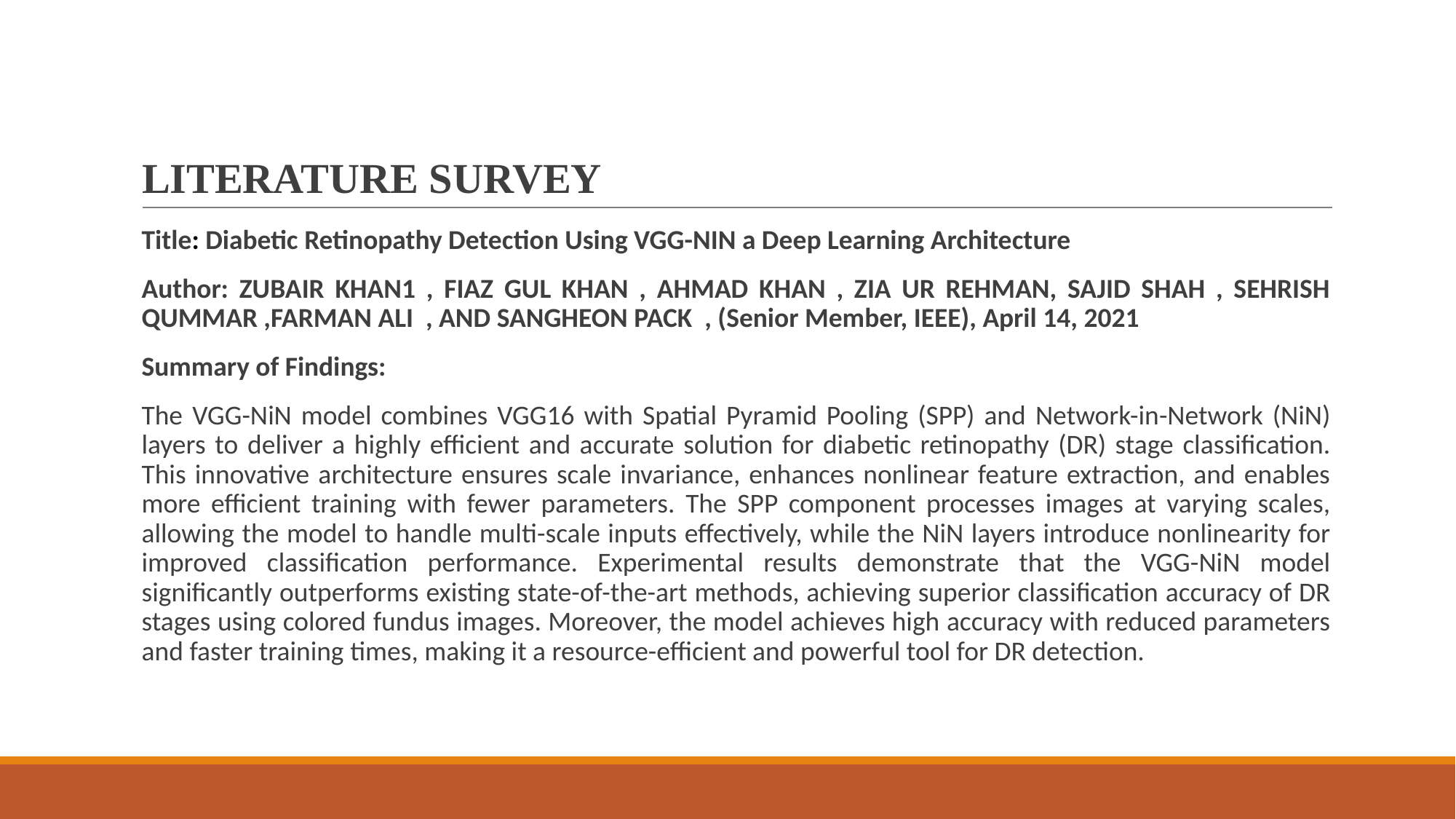

# LITERATURE SURVEY
Title: Diabetic Retinopathy Detection Using VGG-NIN a Deep Learning Architecture
Author: ZUBAIR KHAN1 , FIAZ GUL KHAN , AHMAD KHAN , ZIA UR REHMAN, SAJID SHAH , SEHRISH QUMMAR ,FARMAN ALI  , AND SANGHEON PACK  , (Senior Member, IEEE), April 14, 2021
Summary of Findings:
The VGG-NiN model combines VGG16 with Spatial Pyramid Pooling (SPP) and Network-in-Network (NiN) layers to deliver a highly efficient and accurate solution for diabetic retinopathy (DR) stage classification. This innovative architecture ensures scale invariance, enhances nonlinear feature extraction, and enables more efficient training with fewer parameters. The SPP component processes images at varying scales, allowing the model to handle multi-scale inputs effectively, while the NiN layers introduce nonlinearity for improved classification performance. Experimental results demonstrate that the VGG-NiN model significantly outperforms existing state-of-the-art methods, achieving superior classification accuracy of DR stages using colored fundus images. Moreover, the model achieves high accuracy with reduced parameters and faster training times, making it a resource-efficient and powerful tool for DR detection.